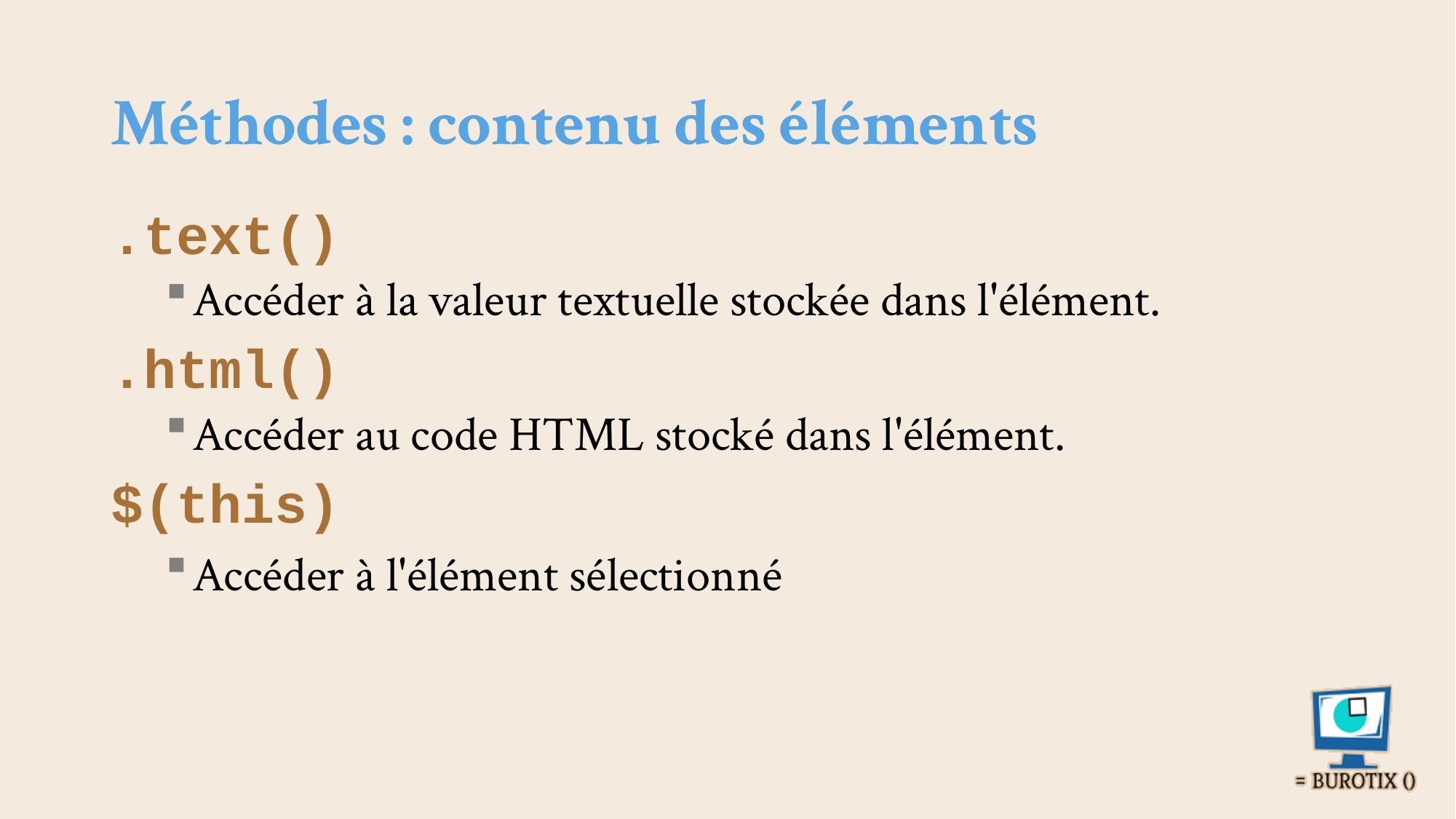

# Méthodes : contenu des éléments
.text()
Accéder à la valeur textuelle stockée dans l'élément.
.html()
Accéder au code HTML stocké dans l'élément.
$(this)
Accéder à l'élément sélectionné